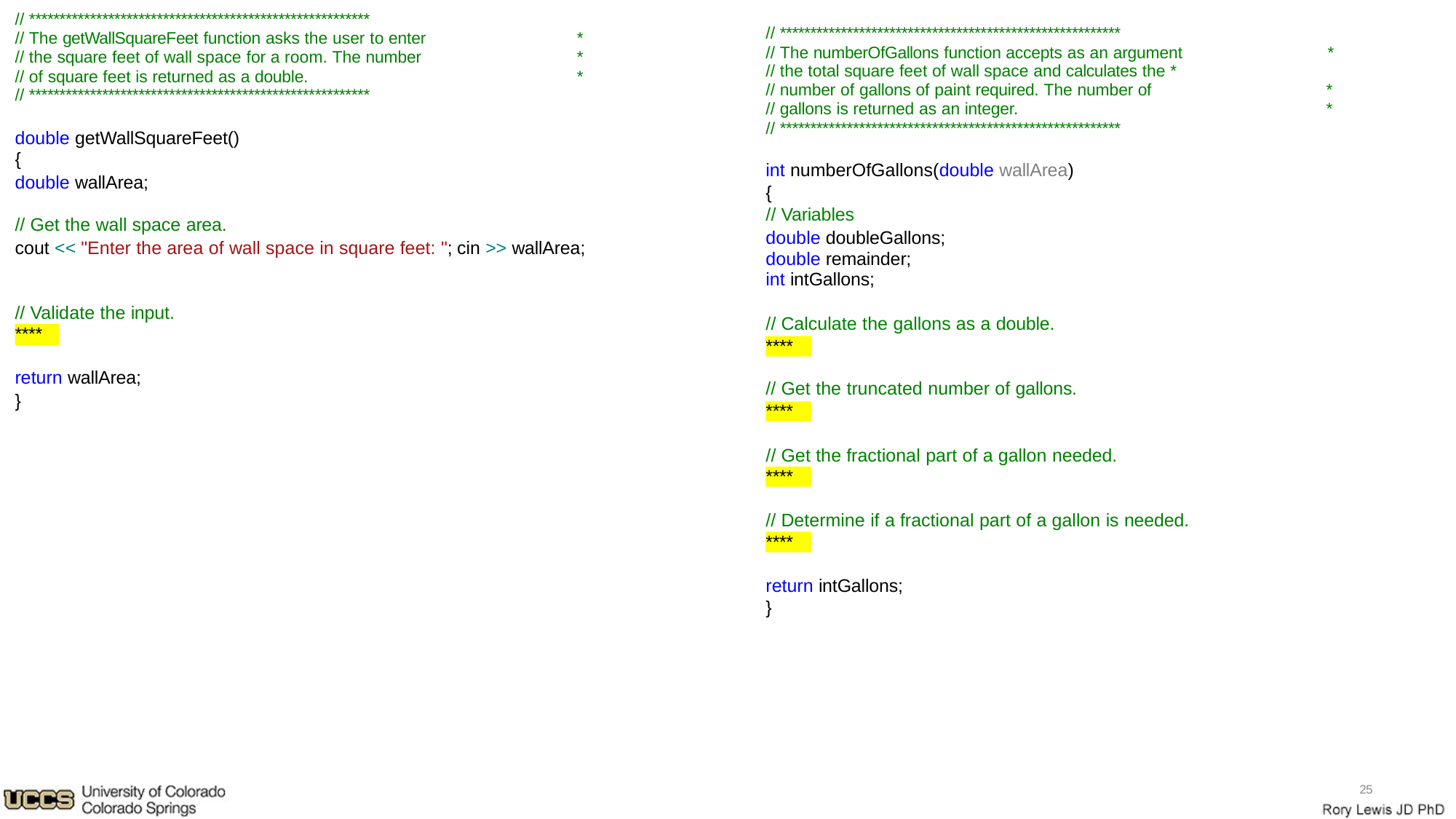

// ********************************************************
// ********************************************************
// The getWallSquareFeet function asks the user to enter	*
// the square feet of wall space for a room. The number	*
// The numberOfGallons function accepts as an argument	*
// the total square feet of wall space and calculates the *
// of square feet is returned as a double.	*
// number of gallons of paint required. The number of
// gallons is returned as an integer.
*
*
// ********************************************************
// ********************************************************
double getWallSquareFeet()
{
double wallArea;
int numberOfGallons(double wallArea)
{
// Variables
double doubleGallons; double remainder;
int intGallons;
// Get the wall space area.
cout << "Enter the area of wall space in square feet: "; cin >> wallArea;
// Validate the input.
// Calculate the gallons as a double.
****

****
return wallArea;
}
// Get the truncated number of gallons.
****
// Get the fractional part of a gallon needed.
****
// Determine if a fractional part of a gallon is needed.
****
return intGallons;
}
25